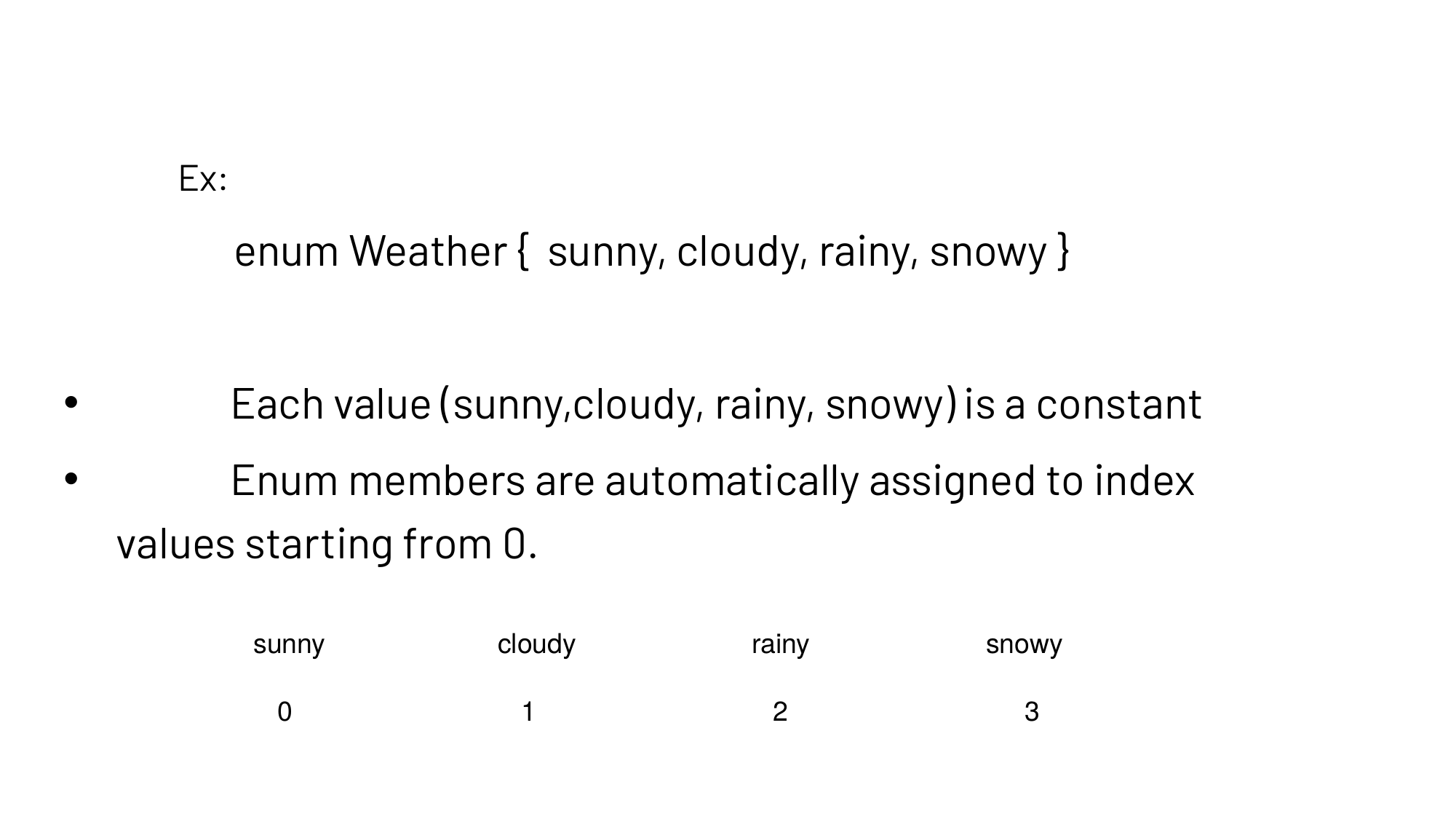

#

               Ex:
                      enum Weather {  sunny, cloudy, rainy, snowy }

             Each value (sunny,cloudy, rainy, snowy) is a constant
             Enum members are automatically assigned to index values starting from 0.

                            0                              1                               2                               3
| sunny | cloudy | rainy | snowy |
| --- | --- | --- | --- |